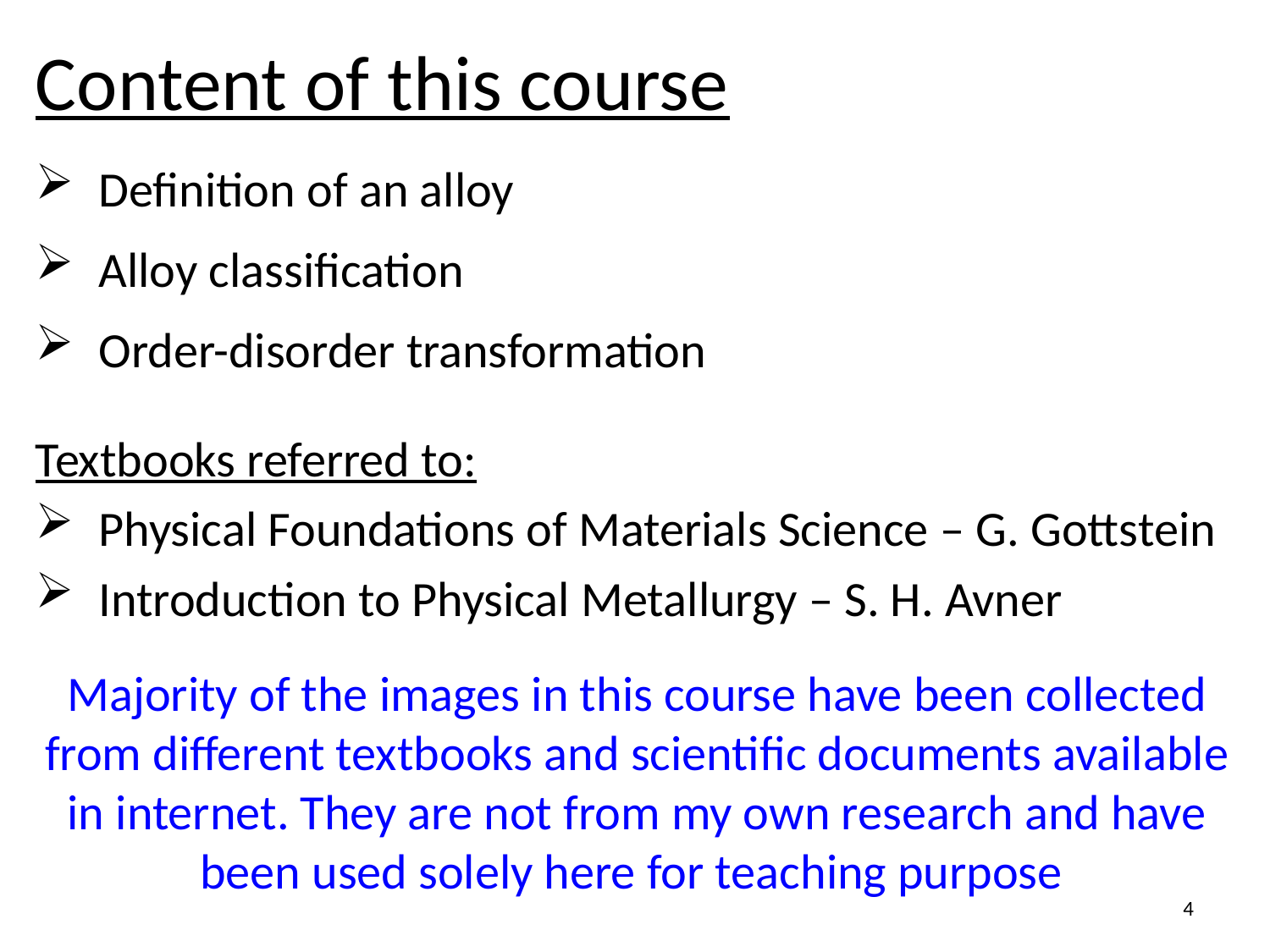

Content of this course
Definition of an alloy
Alloy classification
Order-disorder transformation
Textbooks referred to:
Physical Foundations of Materials Science – G. Gottstein
Introduction to Physical Metallurgy – S. H. Avner

Majority of the images in this course have been collected from different textbooks and scientific documents available in internet. They are not from my own research and have been used solely here for teaching purpose
4